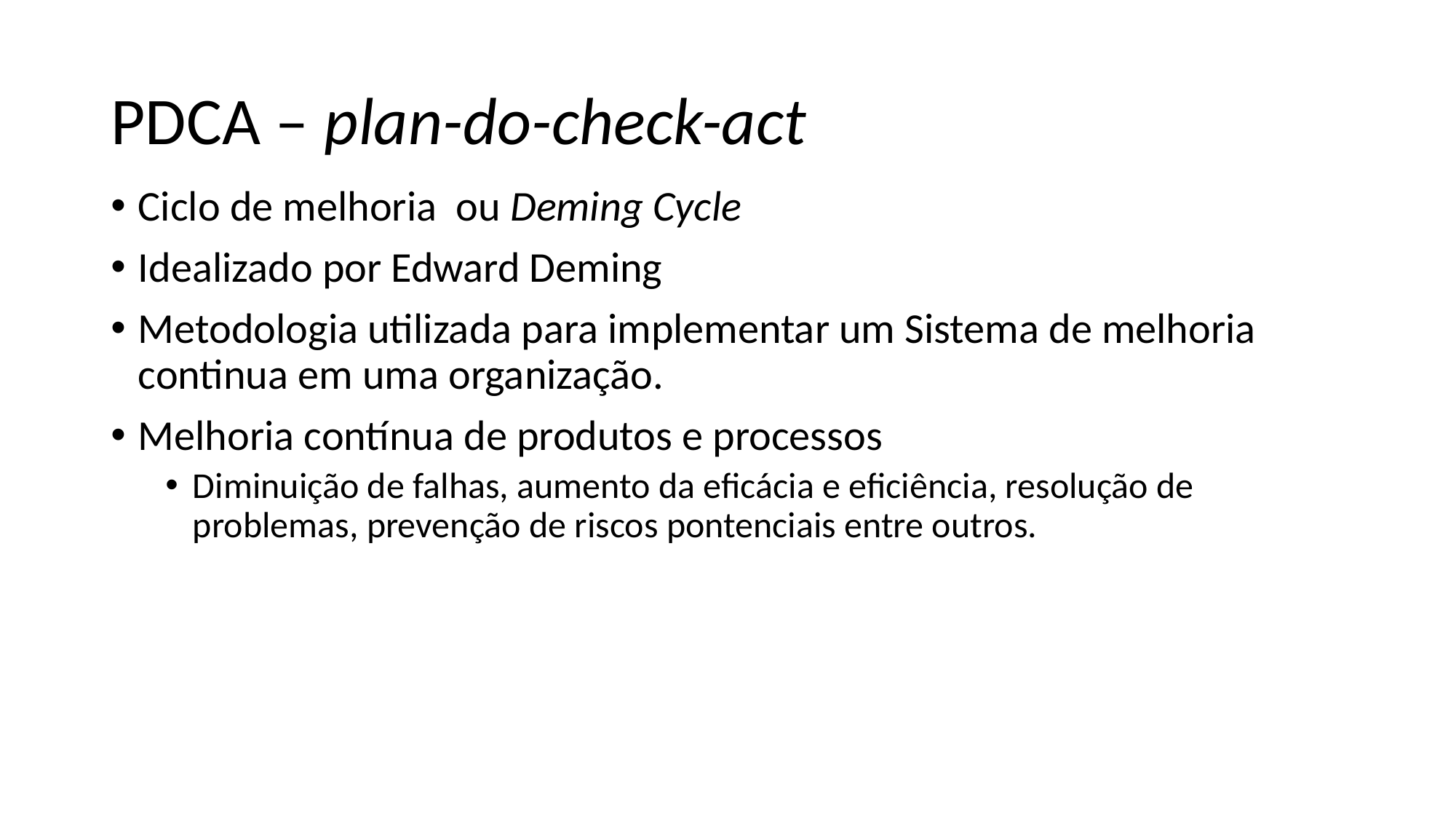

# PDCA – plan-do-check-act
Ciclo de melhoria  ou Deming Cycle
Idealizado por Edward Deming
Metodologia utilizada para implementar um Sistema de melhoria continua em uma organização.
Melhoria contínua de produtos e processos
Diminuição de falhas, aumento da eficácia e eficiência, resolução de problemas, prevenção de riscos pontenciais entre outros.